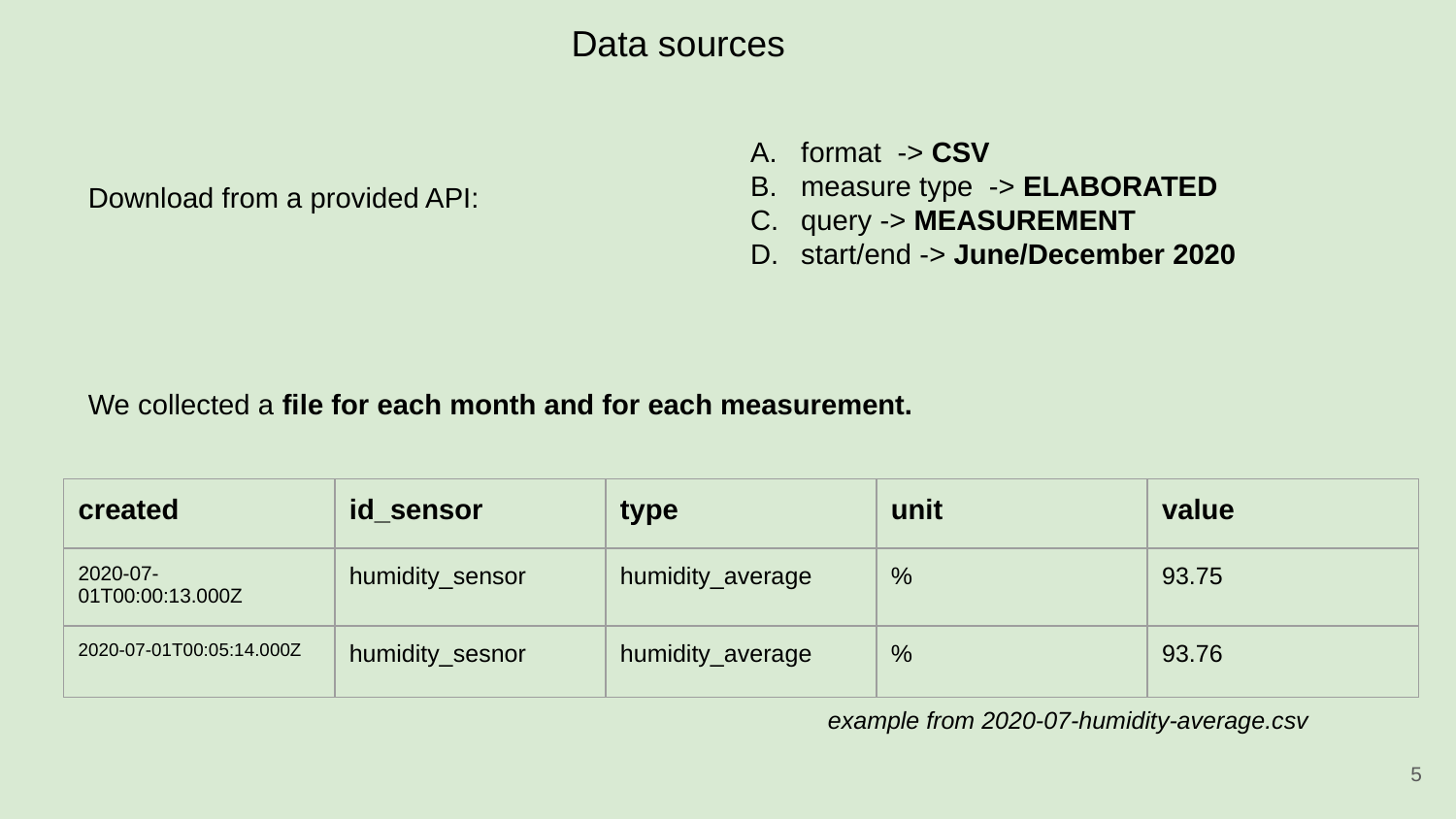

Data sources
format  -> CSV
measure type  -> ELABORATED
query -> MEASUREMENT
start/end -> June/December 2020
Download from a provided API:
We collected a file for each month and for each measurement.
| created | id\_sensor | type | unit | value |
| --- | --- | --- | --- | --- |
| 2020-07-01T00:00:13.000Z | humidity\_sensor | humidity\_average | % | 93.75 |
| 2020-07-01T00:05:14.000Z | humidity\_sesnor | humidity\_average | % | 93.76 |
example from 2020-07-humidity-average.csv
5